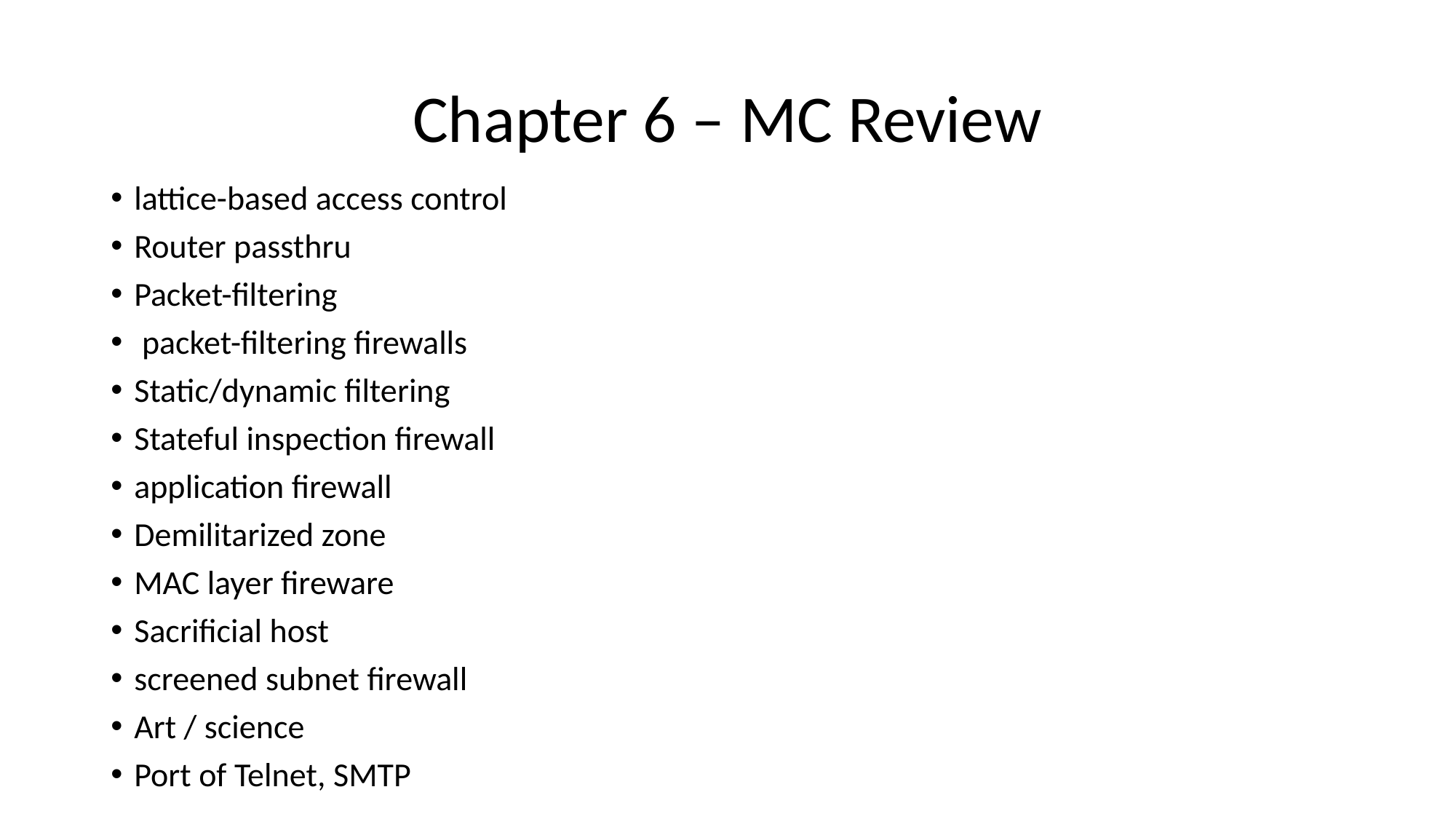

# Chapter 6 – MC Review
lattice-based access control
Router passthru
Packet-filtering
 packet-filtering firewalls
Static/dynamic filtering
Stateful inspection firewall
application firewall
Demilitarized zone
MAC layer fireware
Sacrificial host
screened subnet firewall
Art / science
Port of Telnet, SMTP